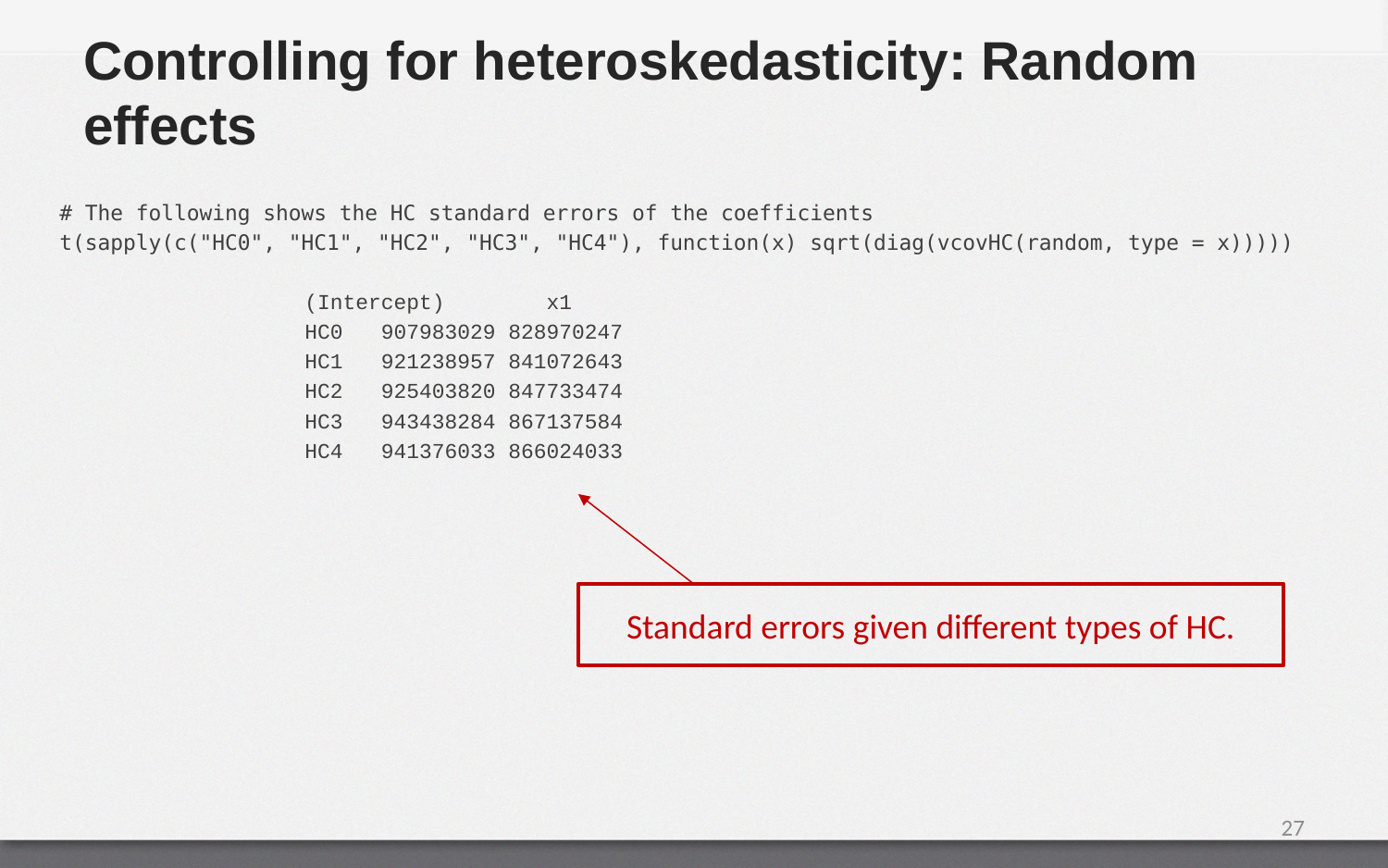

# Controlling for heteroskedasticity: Random effects
# The following shows the HC standard errors of the coefficients
t(sapply(c("HC0", "HC1", "HC2", "HC3", "HC4"), function(x) sqrt(diag(vcovHC(random, type = x)))))

(Intercept)        x1
HC0   907983029 828970247
HC1   921238957 841072643
HC2   925403820 847733474
HC3   943438284 867137584
HC4   941376033 866024033
Standard errors given different types of HC.
27